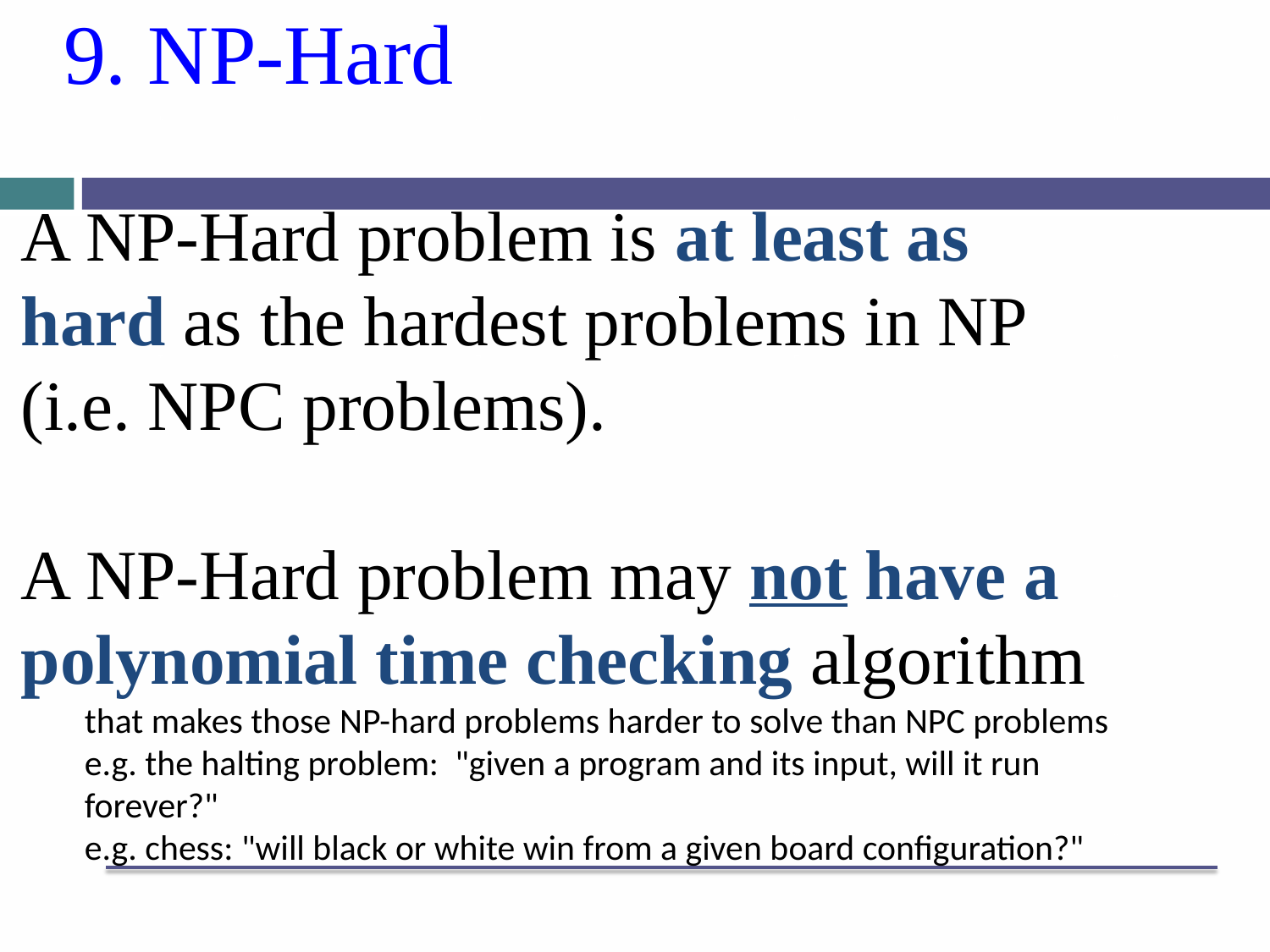

# 9. NP-Hard
A NP-Hard problem is at least as hard as the hardest problems in NP (i.e. NPC problems).

A NP-Hard problem may not have a polynomial time checking algorithm
that makes those NP-hard problems harder to solve than NPC problems
e.g. the halting problem:  "given a program and its input, will it run forever?"
e.g. chess: "will black or white win from a given board configuration?"